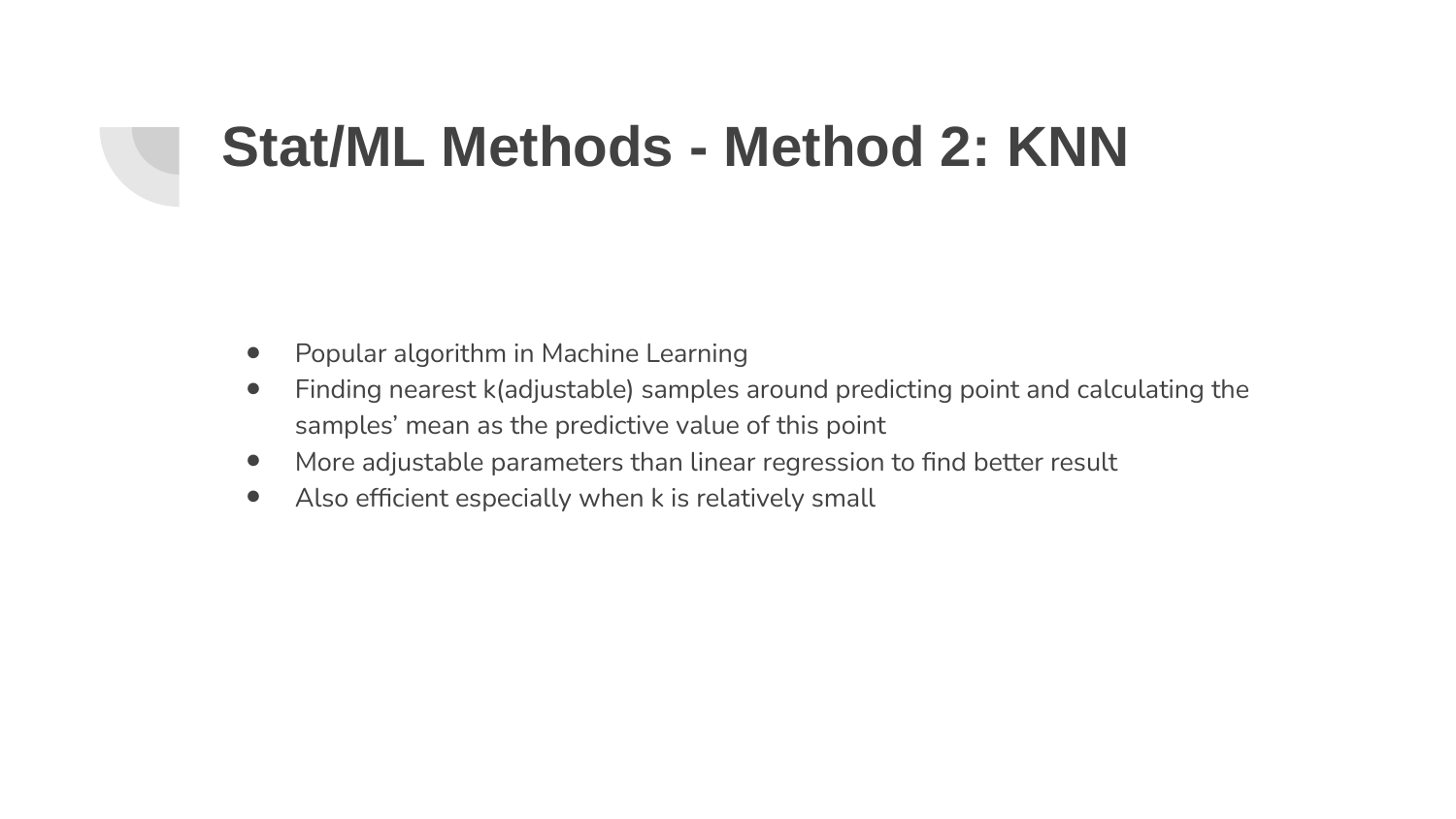

# Stat/ML Methods - Method 2: KNN
Popular algorithm in Machine Learning
Finding nearest k(adjustable) samples around predicting point and calculating the samples’ mean as the predictive value of this point
More adjustable parameters than linear regression to find better result
Also efficient especially when k is relatively small